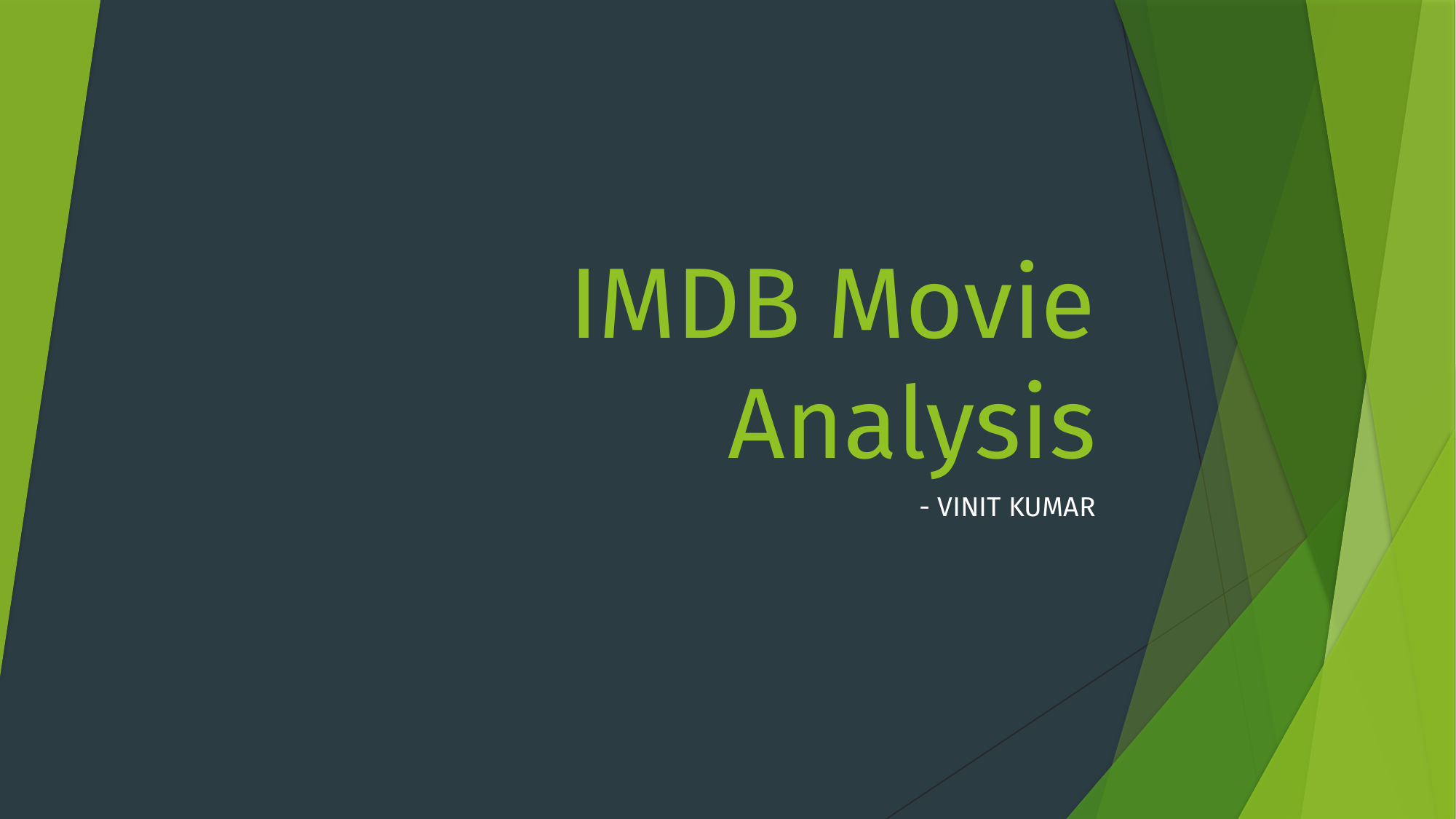

# IMDB Movie Analysis
- VINIT KUMAR